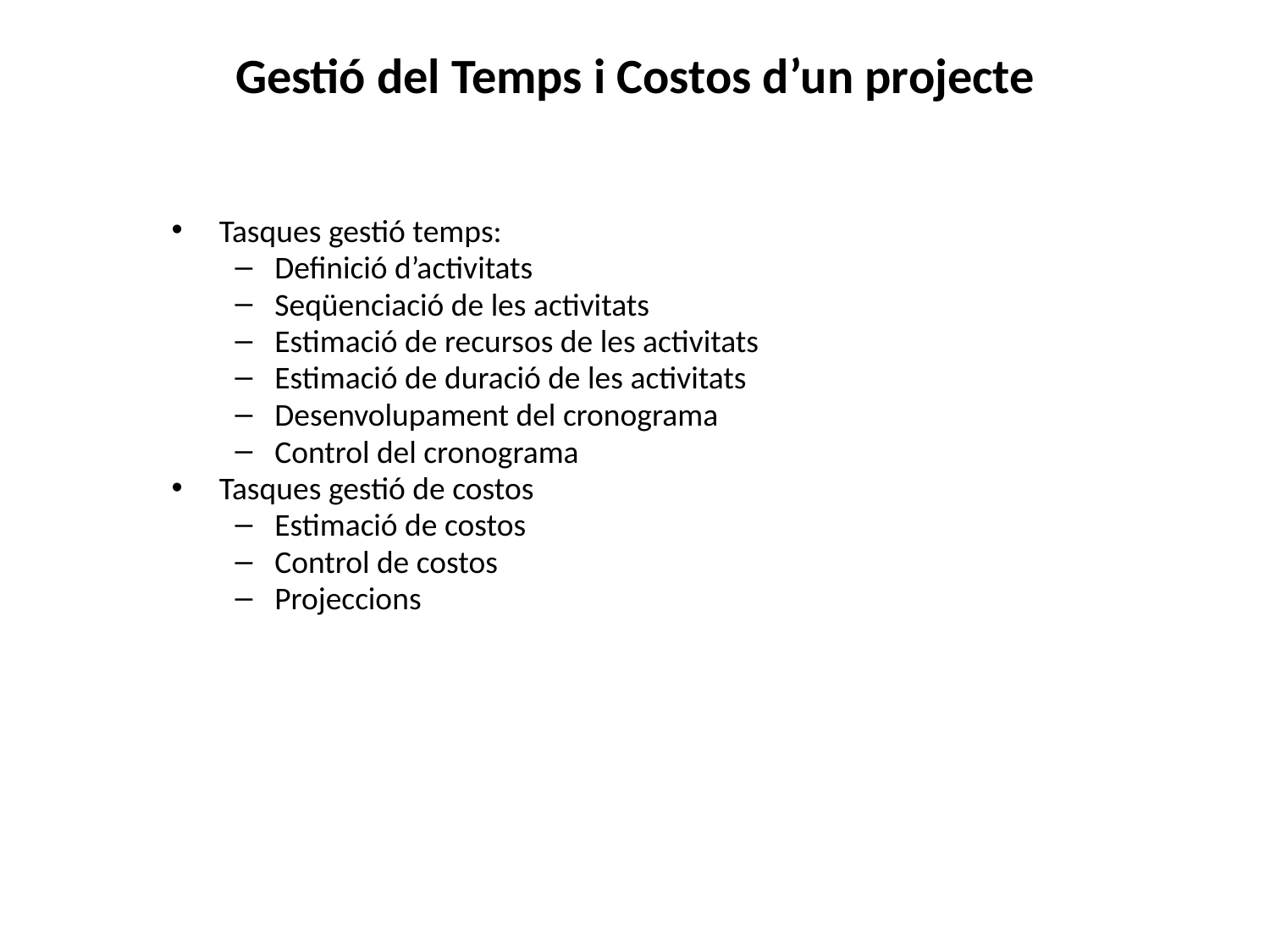

# Gestió del Temps i Costos d’un projecte
Tasques gestió temps:
Definició d’activitats
Seqüenciació de les activitats
Estimació de recursos de les activitats
Estimació de duració de les activitats
Desenvolupament del cronograma
Control del cronograma
Tasques gestió de costos
Estimació de costos
Control de costos
Projeccions